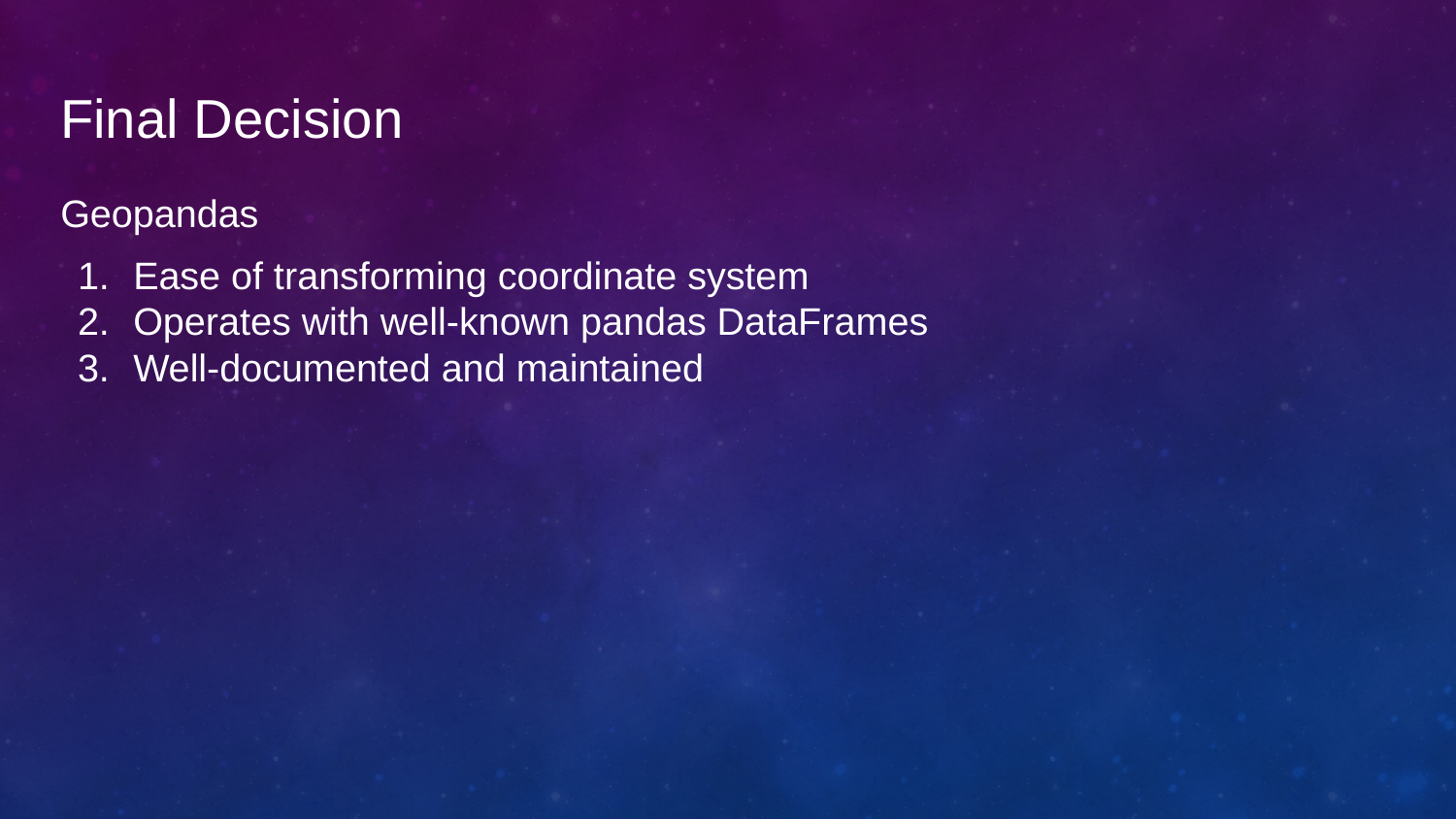

# Final Decision
Geopandas
Ease of transforming coordinate system
Operates with well-known pandas DataFrames
Well-documented and maintained